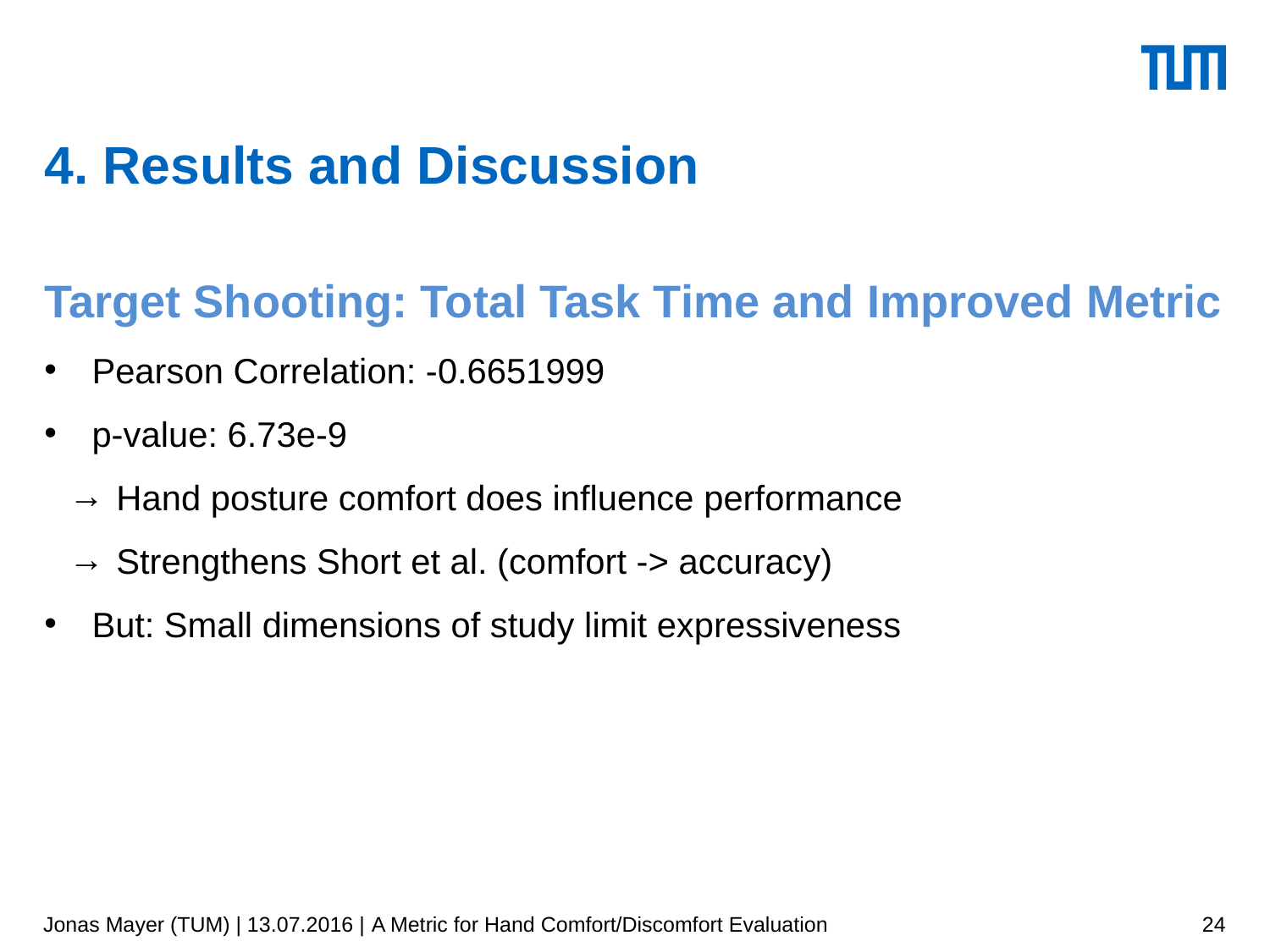

# 4. Results and Discussion
Target Shooting: Total Task Time and Improved Metric
Pearson Correlation: -0.6651999
p-value: 6.73e-9
Hand posture comfort does influence performance
Strengthens Short et al. (comfort -> accuracy)
But: Small dimensions of study limit expressiveness

Jonas Mayer (TUM) | 13.07.2016 | A Metric for Hand Comfort/Discomfort Evaluation
24